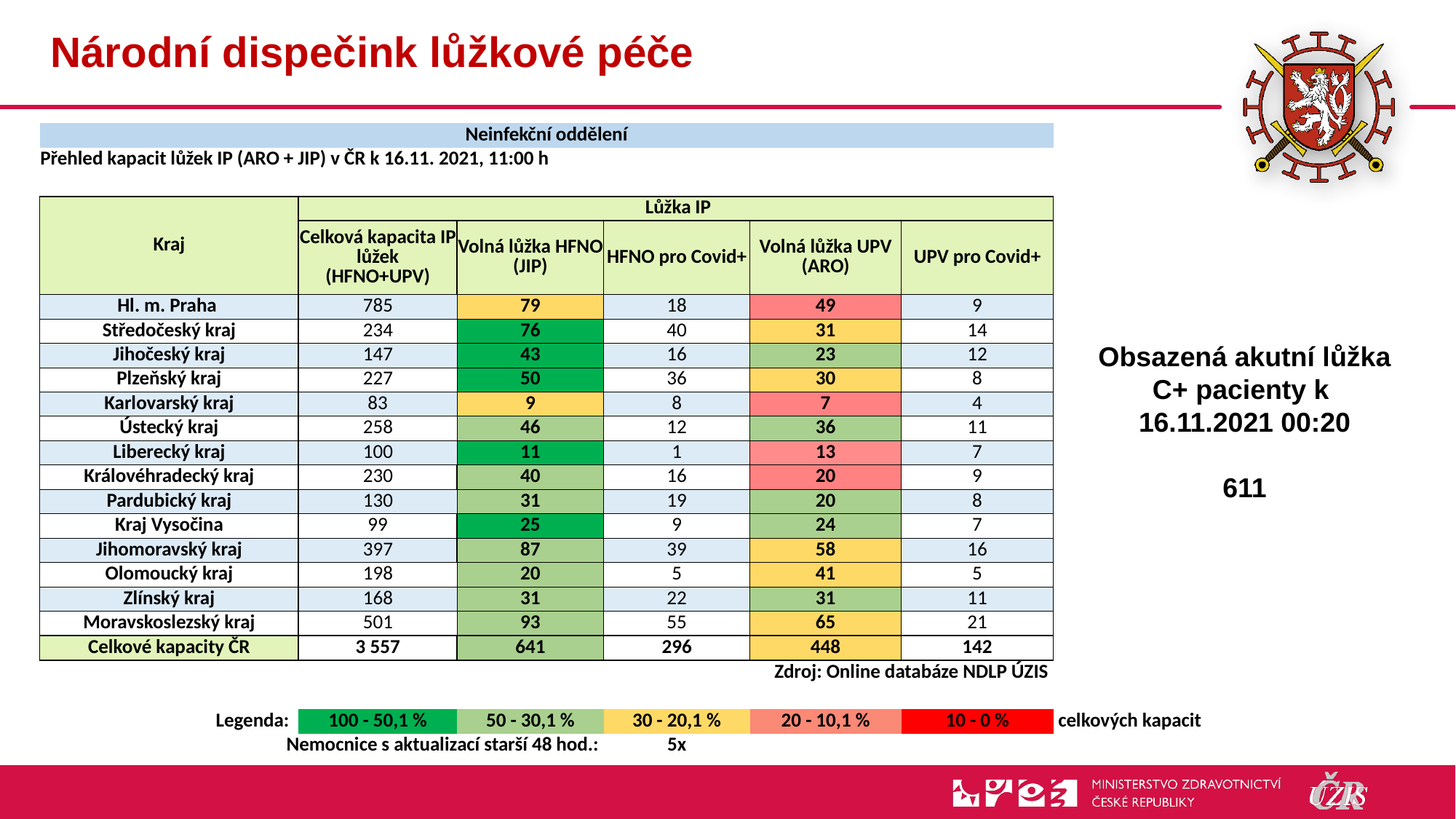

# Národní dispečink lůžkové péče
| Neinfekční oddělení |  |  |  |  |  |  |
| --- | --- | --- | --- | --- | --- | --- |
| Přehled kapacit lůžek IP (ARO + JIP) v ČR k 16.11. 2021, 11:00 h |  |  |  |  |  |  |
|  |  |  |  |  |  |  |
| Kraj | Lůžka IP |  |  |  |  |  |
|  | Celková kapacita IP lůžek (HFNO+UPV) | Volná lůžka HFNO (JIP) | HFNO pro Covid+ | Volná lůžka UPV (ARO) | UPV pro Covid+ |  |
| Hl. m. Praha | 785 | 79 | 18 | 49 | 9 |  |
| Středočeský kraj | 234 | 76 | 40 | 31 | 14 |  |
| Jihočeský kraj | 147 | 43 | 16 | 23 | 12 |  |
| Plzeňský kraj | 227 | 50 | 36 | 30 | 8 |  |
| Karlovarský kraj | 83 | 9 | 8 | 7 | 4 |  |
| Ústecký kraj | 258 | 46 | 12 | 36 | 11 |  |
| Liberecký kraj | 100 | 11 | 1 | 13 | 7 |  |
| Královéhradecký kraj | 230 | 40 | 16 | 20 | 9 |  |
| Pardubický kraj | 130 | 31 | 19 | 20 | 8 |  |
| Kraj Vysočina | 99 | 25 | 9 | 24 | 7 |  |
| Jihomoravský kraj | 397 | 87 | 39 | 58 | 16 |  |
| Olomoucký kraj | 198 | 20 | 5 | 41 | 5 |  |
| Zlínský kraj | 168 | 31 | 22 | 31 | 11 |  |
| Moravskoslezský kraj | 501 | 93 | 55 | 65 | 21 |  |
| Celkové kapacity ČR | 3 557 | 641 | 296 | 448 | 142 |  |
| Zdroj: Online databáze NDLP ÚZIS |  |  |  |  |  |  |
|  |  |  |  |  |  |  |
| Legenda: | 100 - 50,1 % | 50 - 30,1 % | 30 - 20,1 % | 20 - 10,1 % | 10 - 0 % | celkových kapacit |
| Nemocnice s aktualizací starší 48 hod.: |  |  | 5x |  |  |  |
Obsazená akutní lůžka C+ pacienty k
16.11.2021 00:20

611